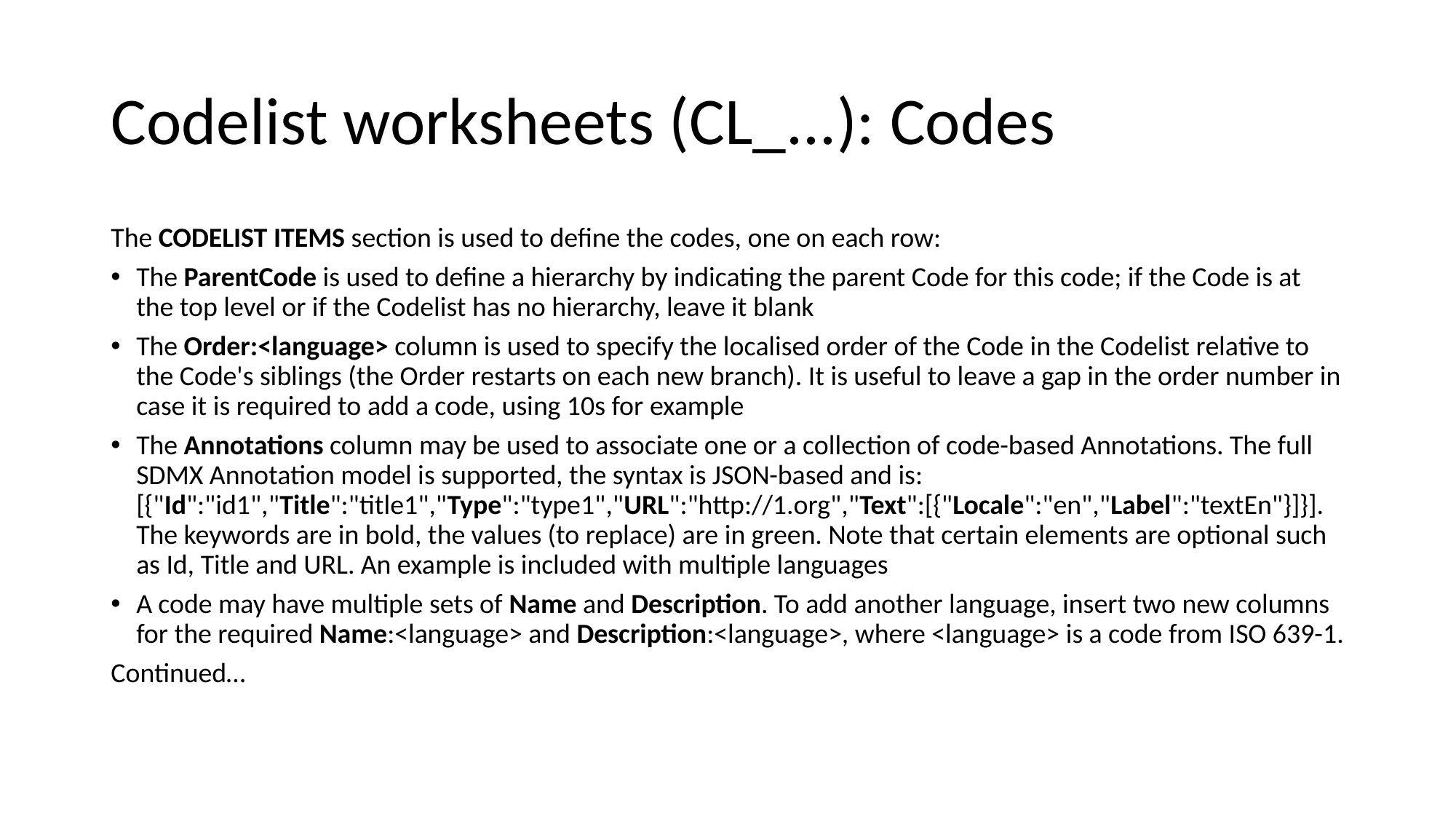

# Codelist worksheets (CL_...): Codes
The CODELIST ITEMS section is used to define the codes, one on each row:
The ParentCode is used to define a hierarchy by indicating the parent Code for this code; if the Code is at the top level or if the Codelist has no hierarchy, leave it blank
The Order:<language> column is used to specify the localised order of the Code in the Codelist relative to the Code's siblings (the Order restarts on each new branch). It is useful to leave a gap in the order number in case it is required to add a code, using 10s for example
The Annotations column may be used to associate one or a collection of code-based Annotations. The full SDMX Annotation model is supported, the syntax is JSON-based and is: [{"Id":"id1","Title":"title1","Type":"type1","URL":"http://1.org","Text":[{"Locale":"en","Label":"textEn"}]}]. The keywords are in bold, the values (to replace) are in green. Note that certain elements are optional such as Id, Title and URL. An example is included with multiple languages
A code may have multiple sets of Name and Description. To add another language, insert two new columns for the required Name:<language> and Description:<language>, where <language> is a code from ISO 639-1.
Continued…